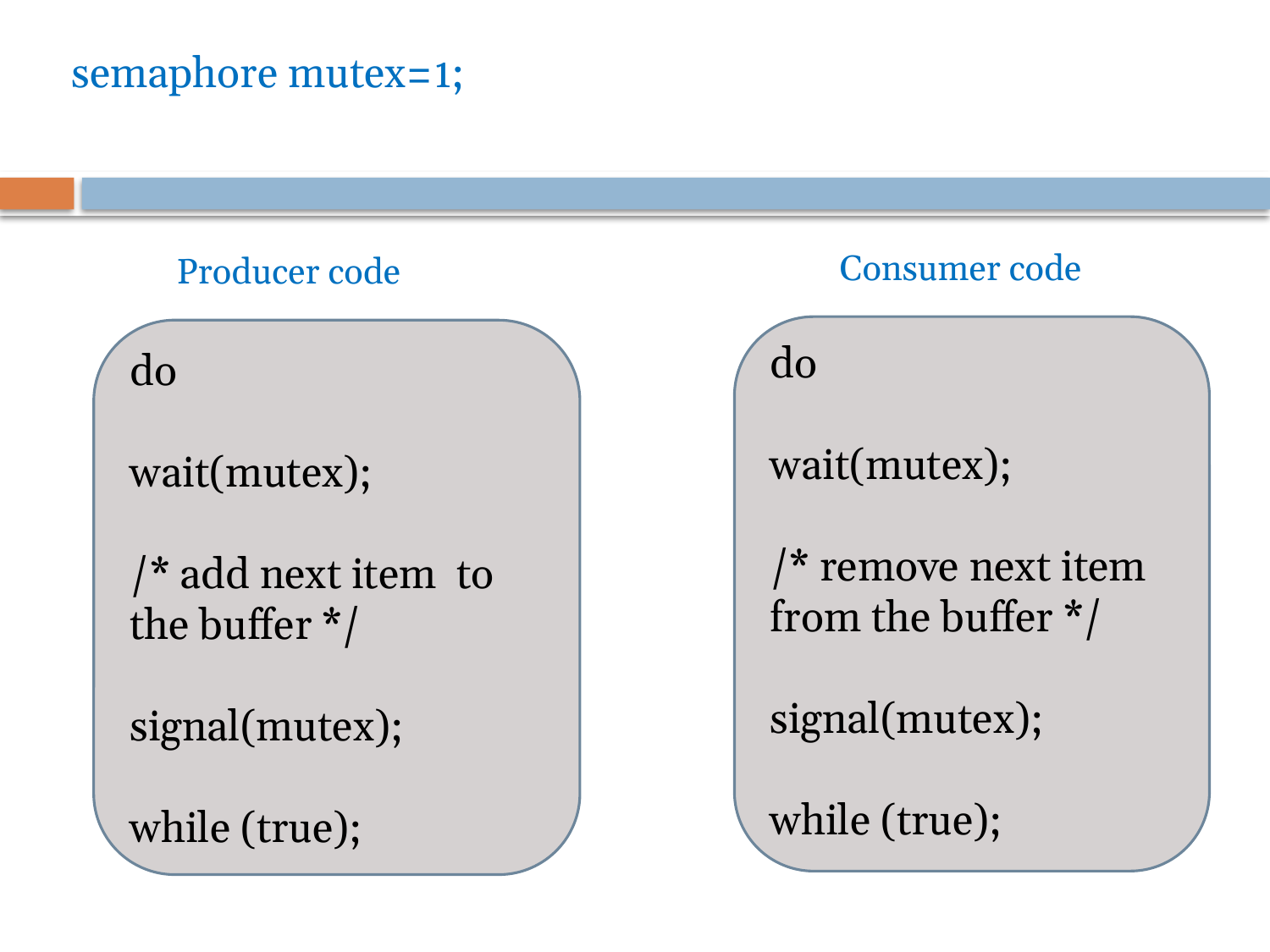

semaphore mutex=1;

39

Consumer code
Producer code

do

wait(mutex);

/* remove next item  from the buffer */

signal(mutex);

while (true);

do

wait(mutex);

/* add next item  to the buffer */

signal(mutex);

while (true);